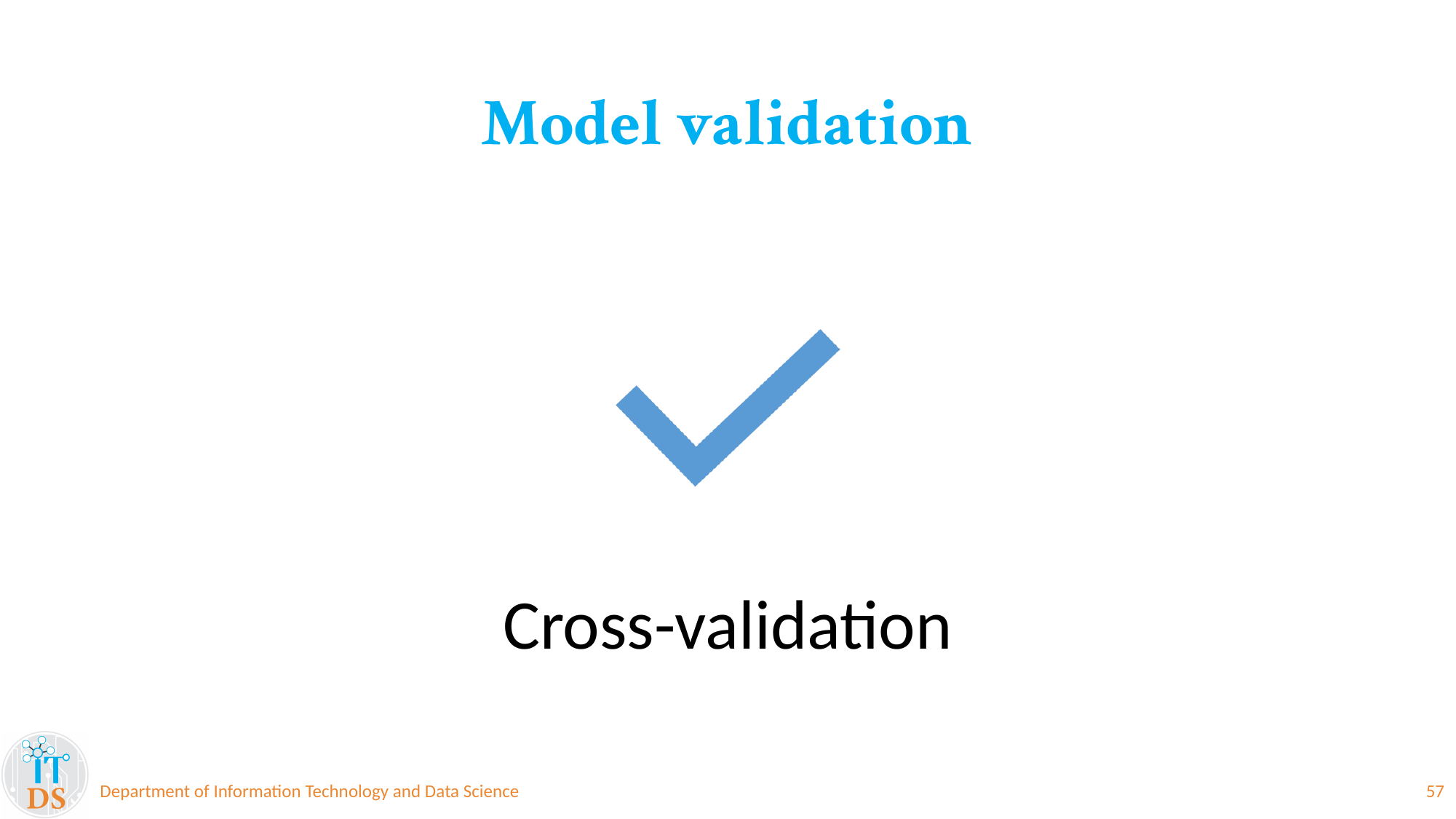

# Model validation
Cross-validation
Department of Information Technology and Data Science
57